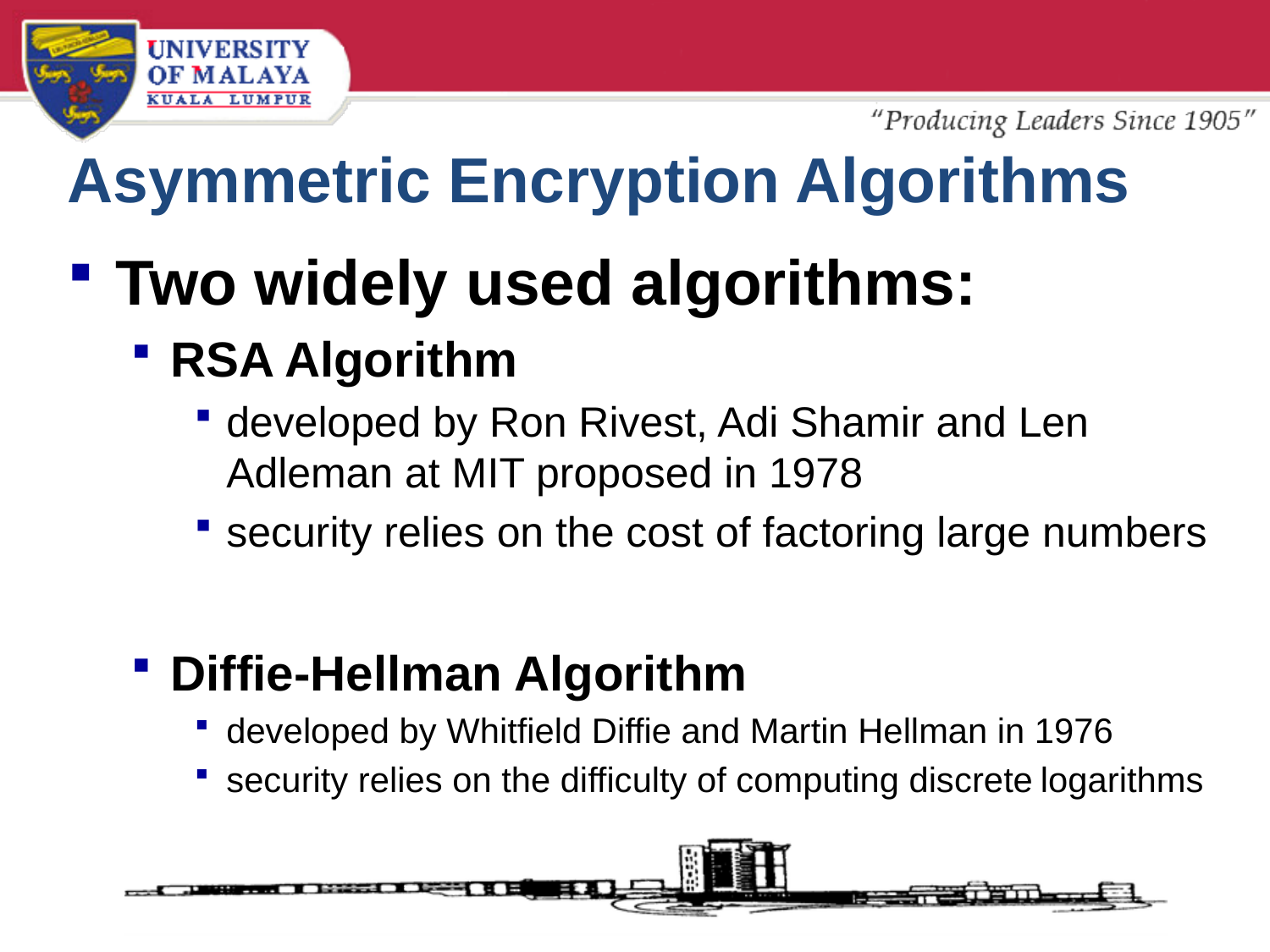

# Asymmetric Encryption Algorithms
Two widely used algorithms:
RSA Algorithm
developed by Ron Rivest, Adi Shamir and Len Adleman at MIT proposed in 1978
security relies on the cost of factoring large numbers

Diffie-Hellman Algorithm
developed by Whitfield Diffie and Martin Hellman in 1976
security relies on the difficulty of computing discrete logarithms